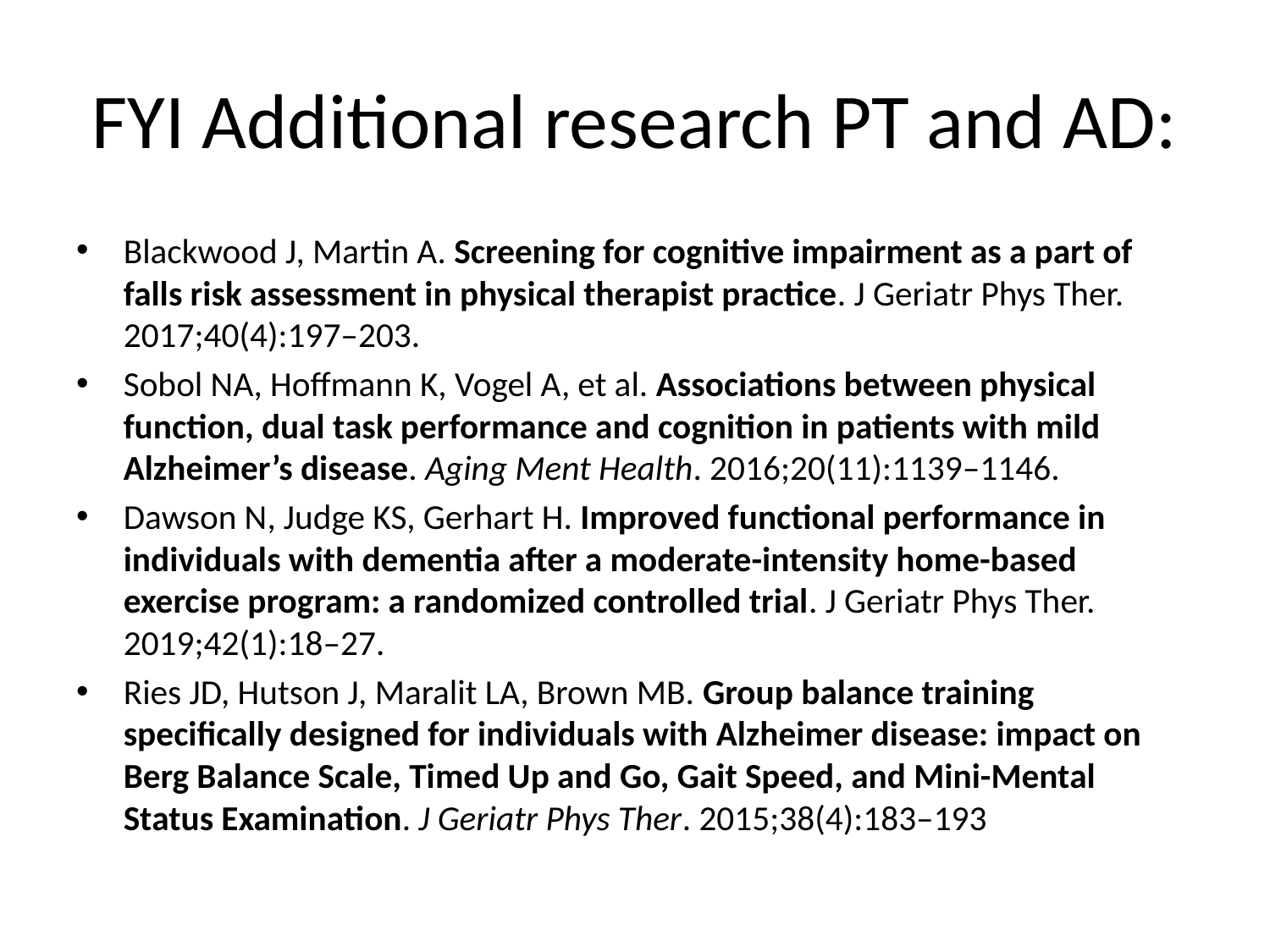

# FYI Additional research PT and AD:
Blackwood J, Martin A. Screening for cognitive impairment as a part of falls risk assessment in physical therapist practice. J Geriatr Phys Ther. 2017;40(4):197–203.
Sobol NA, Hoffmann K, Vogel A, et al. Associations between physical function, dual task performance and cognition in patients with mild Alzheimer’s disease. Aging Ment Health. 2016;20(11):1139–1146.
Dawson N, Judge KS, Gerhart H. Improved functional performance in individuals with dementia after a moderate-intensity home-based exercise program: a randomized controlled trial. J Geriatr Phys Ther. 2019;42(1):18–27.
Ries JD, Hutson J, Maralit LA, Brown MB. Group balance training specifically designed for individuals with Alzheimer disease: impact on Berg Balance Scale, Timed Up and Go, Gait Speed, and Mini-Mental Status Examination. J Geriatr Phys Ther. 2015;38(4):183–193